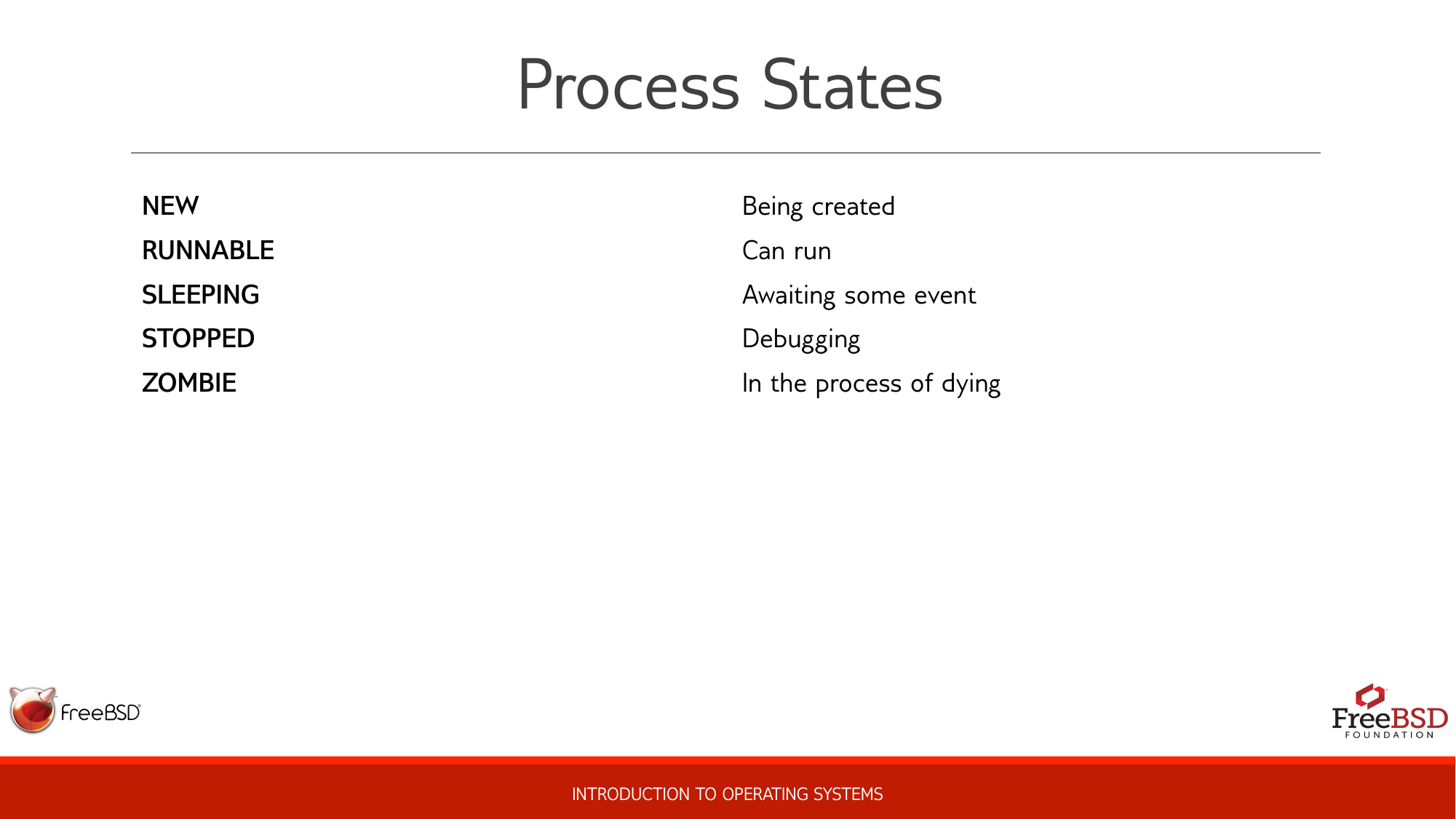

# Process States
| NEW | Being created |
| --- | --- |
| RUNNABLE | Can run |
| SLEEPING | Awaiting some event |
| STOPPED | Debugging |
| ZOMBIE | In the process of dying |
Introduction to Operating Systems